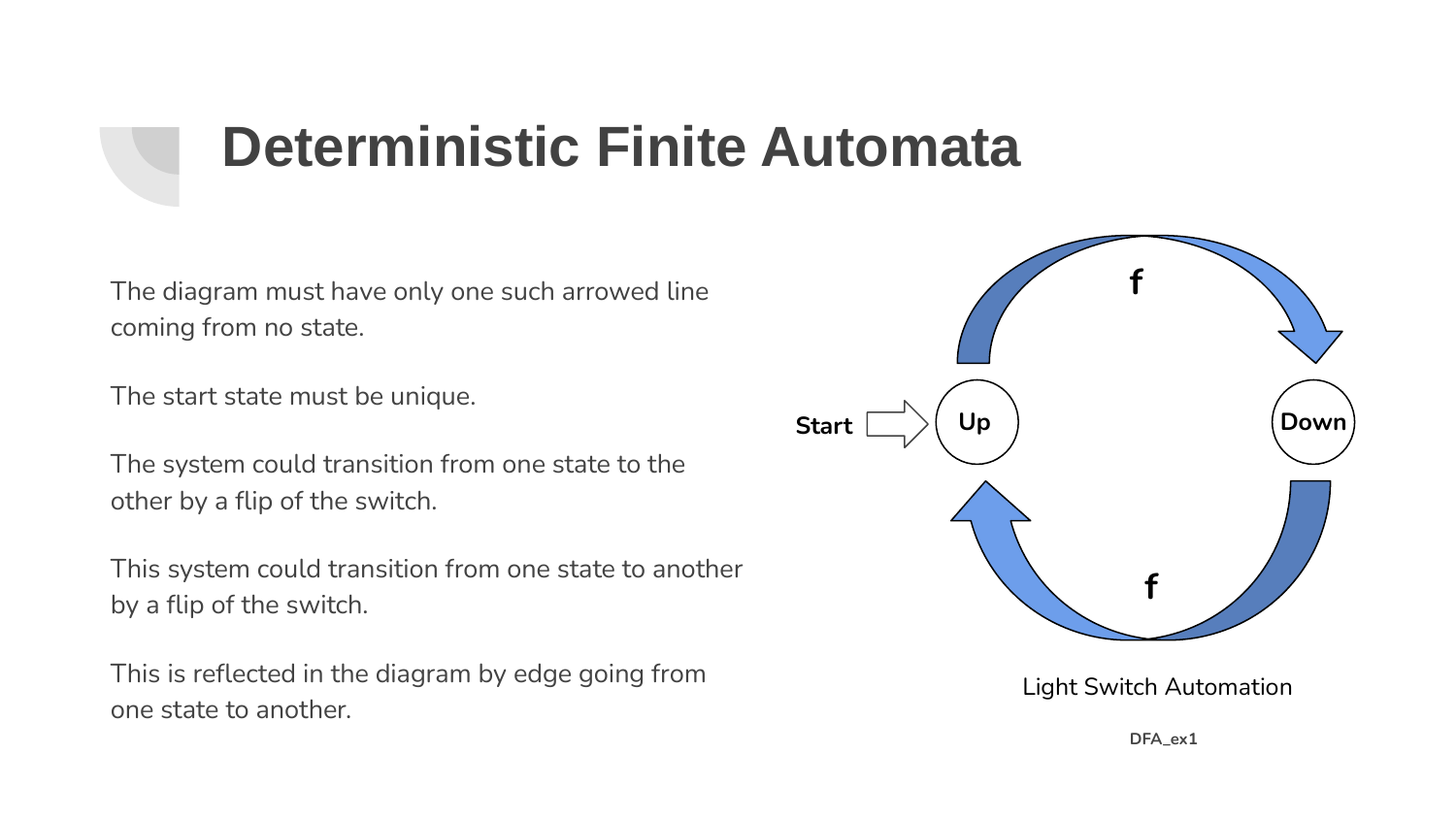

# Deterministic Finite Automata

f
The diagram must have only one such arrowed line coming from no state.
The start state must be unique.
The system could transition from one state to the other by a flip of the switch.
This system could transition from one state to another by a flip of the switch.
This is reflected in the diagram by edge going from one state to another.

Up
Down
Start

f
Light Switch Automation
DFA_ex1